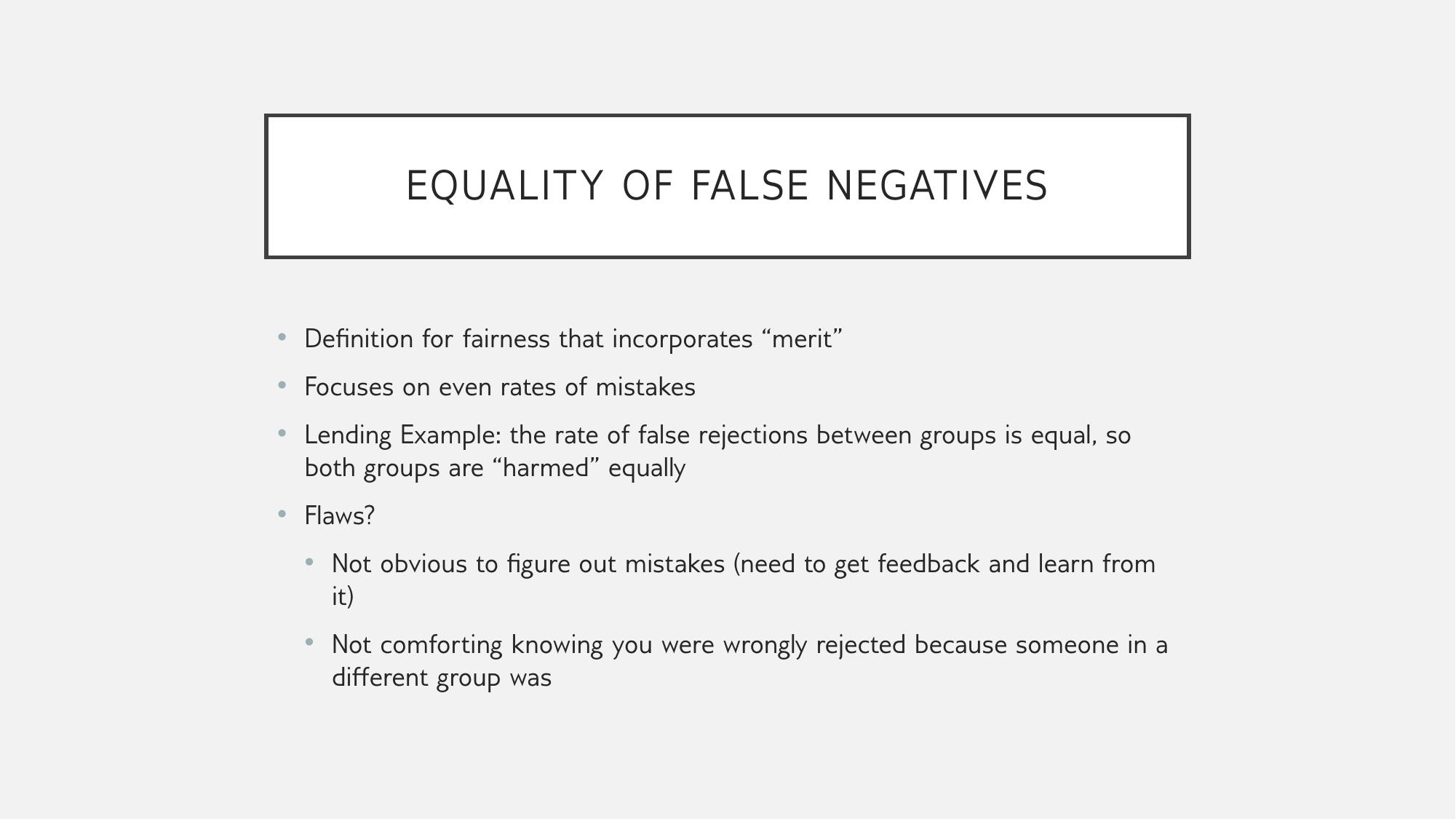

# Equality of false negatives
Definition for fairness that incorporates “merit”
Focuses on even rates of mistakes
Lending Example: the rate of false rejections between groups is equal, so both groups are “harmed” equally
Flaws?
Not obvious to figure out mistakes (need to get feedback and learn from it)
Not comforting knowing you were wrongly rejected because someone in a different group was